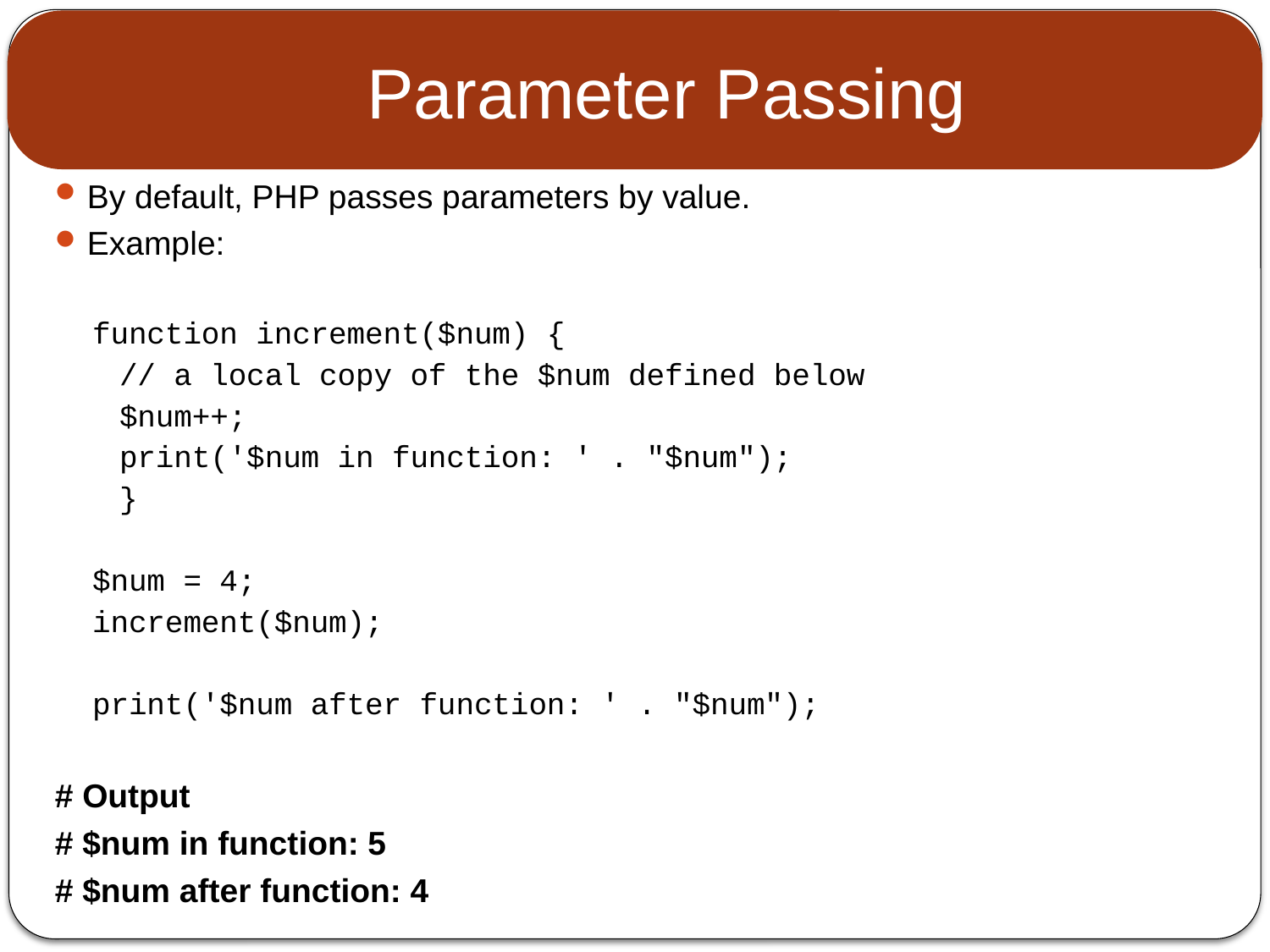

# Parameter Passing
By default, PHP passes parameters by value.
Example:

function increment($num) {
	// a local copy of the $num defined below
	$num++;
	print('$num in function: ' . "$num");
	}

$num = 4;
increment($num);

print('$num after function: ' . "$num");

# Output
# $num in function: 5
# $num after function: 4